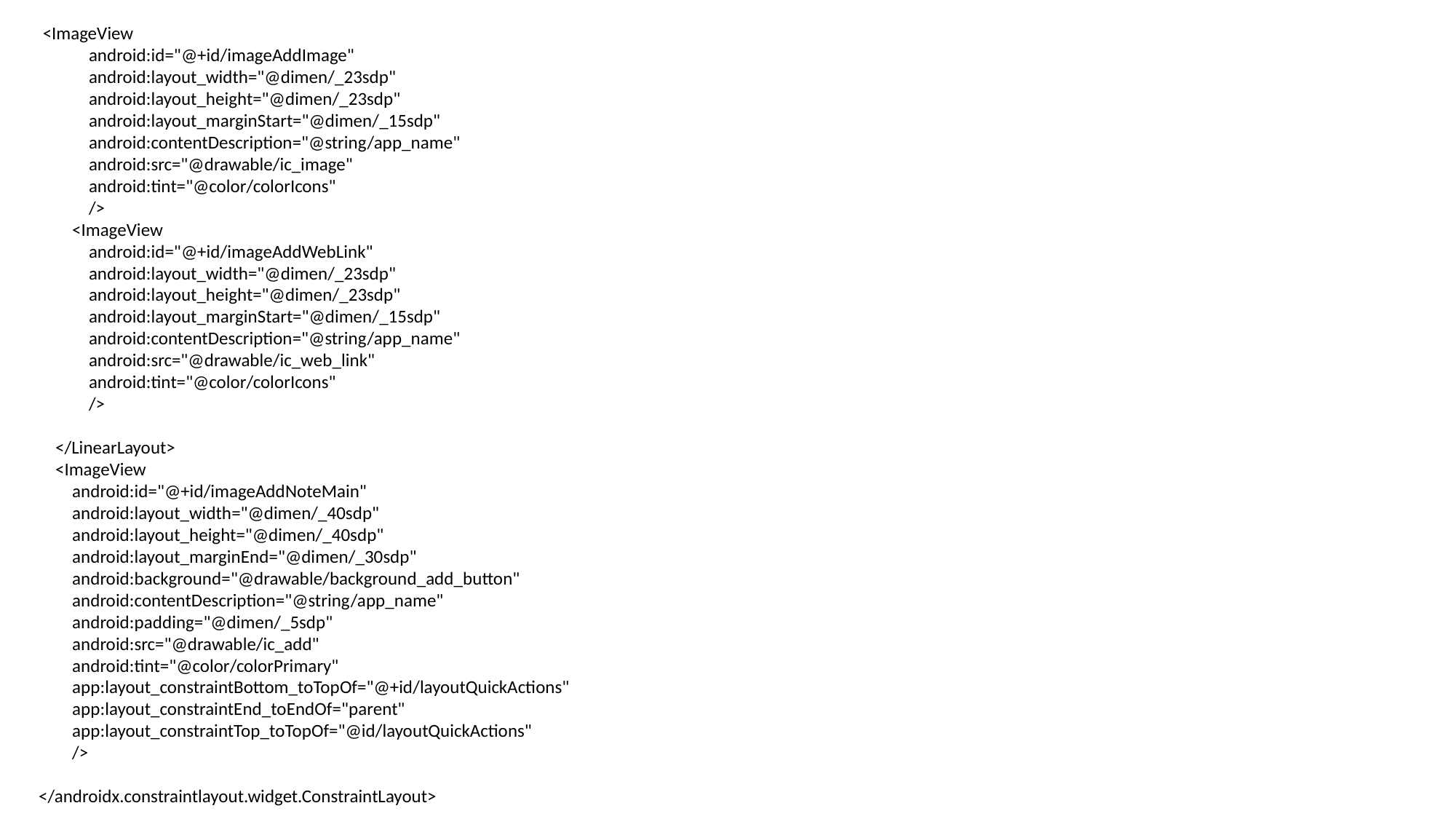

<ImageView
            android:id="@+id/imageAddImage"
            android:layout_width="@dimen/_23sdp"
            android:layout_height="@dimen/_23sdp"
            android:layout_marginStart="@dimen/_15sdp"
            android:contentDescription="@string/app_name"
            android:src="@drawable/ic_image"
            android:tint="@color/colorIcons"
            />
        <ImageView
            android:id="@+id/imageAddWebLink"
            android:layout_width="@dimen/_23sdp"
            android:layout_height="@dimen/_23sdp"
            android:layout_marginStart="@dimen/_15sdp"
            android:contentDescription="@string/app_name"
            android:src="@drawable/ic_web_link"
            android:tint="@color/colorIcons"
            />

    </LinearLayout>
    <ImageView
        android:id="@+id/imageAddNoteMain"
        android:layout_width="@dimen/_40sdp"
        android:layout_height="@dimen/_40sdp"
        android:layout_marginEnd="@dimen/_30sdp"
        android:background="@drawable/background_add_button"
        android:contentDescription="@string/app_name"
        android:padding="@dimen/_5sdp"
        android:src="@drawable/ic_add"
        android:tint="@color/colorPrimary"
        app:layout_constraintBottom_toTopOf="@+id/layoutQuickActions"
        app:layout_constraintEnd_toEndOf="parent"
        app:layout_constraintTop_toTopOf="@id/layoutQuickActions"
        />

</androidx.constraintlayout.widget.ConstraintLayout>